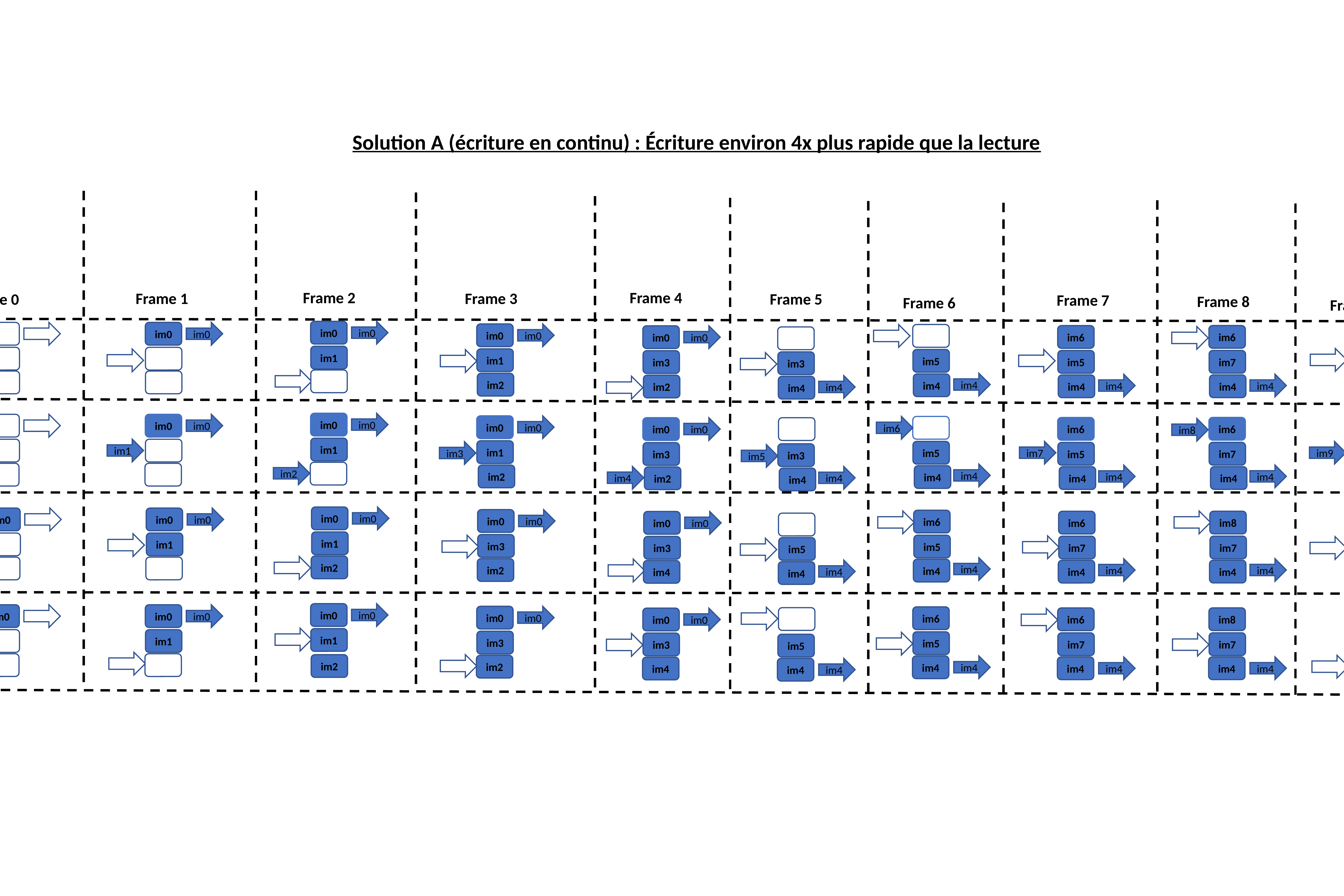

Solution A (écriture en continu) : Écriture environ 4x plus rapide que la lecture
Frame 2
Frame 4
Frame 1
Frame 3
Frame 5
Frame 0
Frame 7
Frame 8
Frame 6
Frame 9
im0
im0

im0
im0
im0
im0

im6
im8
im8
im6
im0
im0

Wait for SOF and read completion of current pointed buffer
im1

im1

im5

im7
im7
im5
im3
im3

im4
im2
im4
im4
im4
im4

im4
im2
im4

im4
im0
im0
im0

im0
im0
im0
im0
im6

im6
im8
im6
im0
im0

Writing header and image in current pointed buffer
im8
im1
im1

im1
im9
im7
im5
im3
im7
im7
im5
im3
im3
im5
im2

im4
im4
im2
im4
im4
im4
im4
im4

im4
im2
im4
im0
im0

im0

im0
im0
im0
im0
im8
im6

im8
im8
im6
im0
im0

End of write operation
im1

im1

im3
im5

im7
im9
im7
im3

im5

im2

im4
im4
im2
im4

im4
im4
im4
im4
im4
im4

im0
im0
im0

im0
im0
im0
im0
im6
im8

im8
im8
im6
im0
im0

Update write pointer
and buffer status

im1

im1

im3
im5

im7
im9
im7
im3

im5

im2

im2

im4
im4
im4
im4
im4
im4
im4
im4
im4